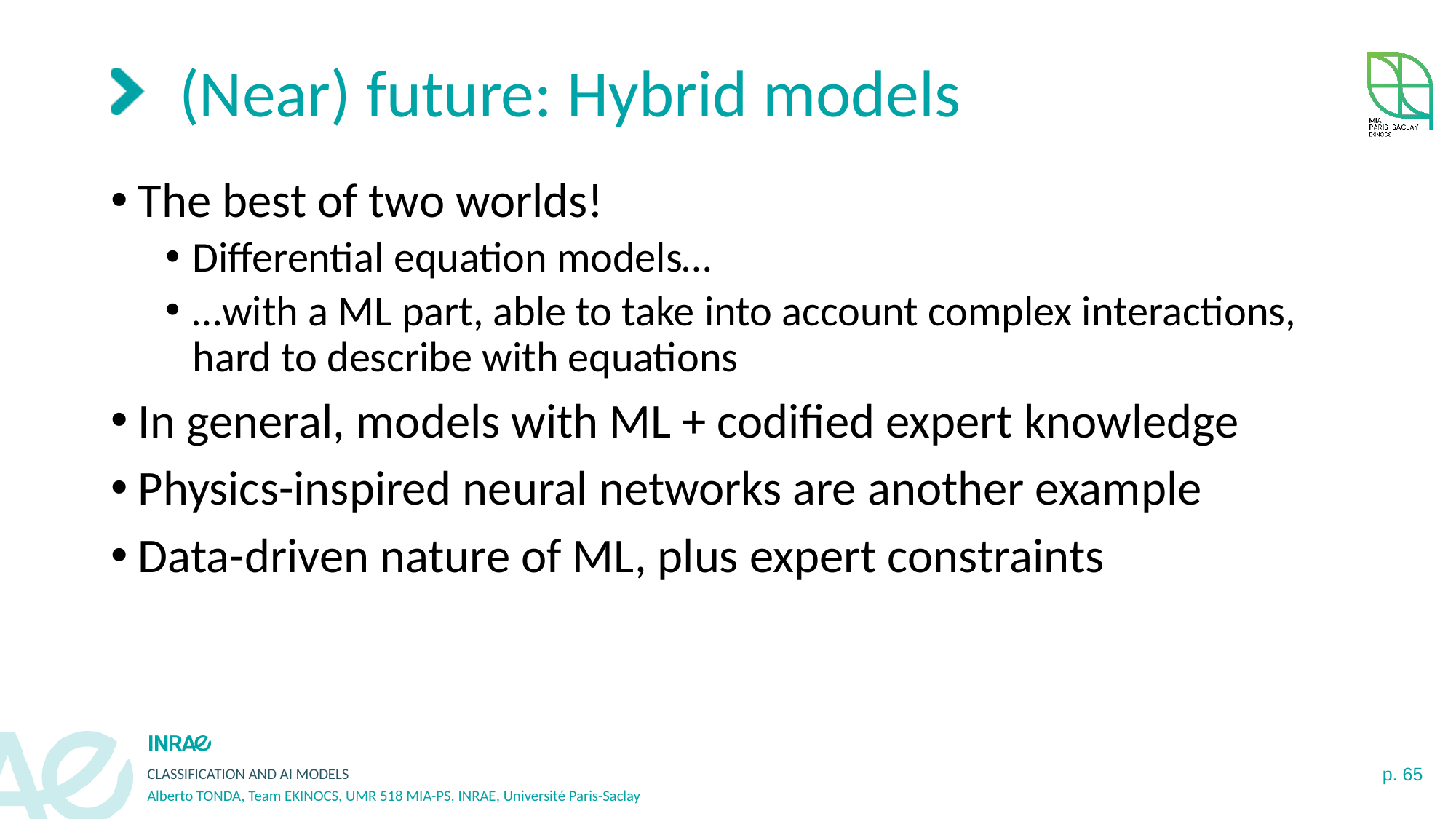

# (Near) future: Hybrid models
The best of two worlds!
Differential equation models…
…with a ML part, able to take into account complex interactions, hard to describe with equations
In general, models with ML + codified expert knowledge
Physics-inspired neural networks are another example
Data-driven nature of ML, plus expert constraints